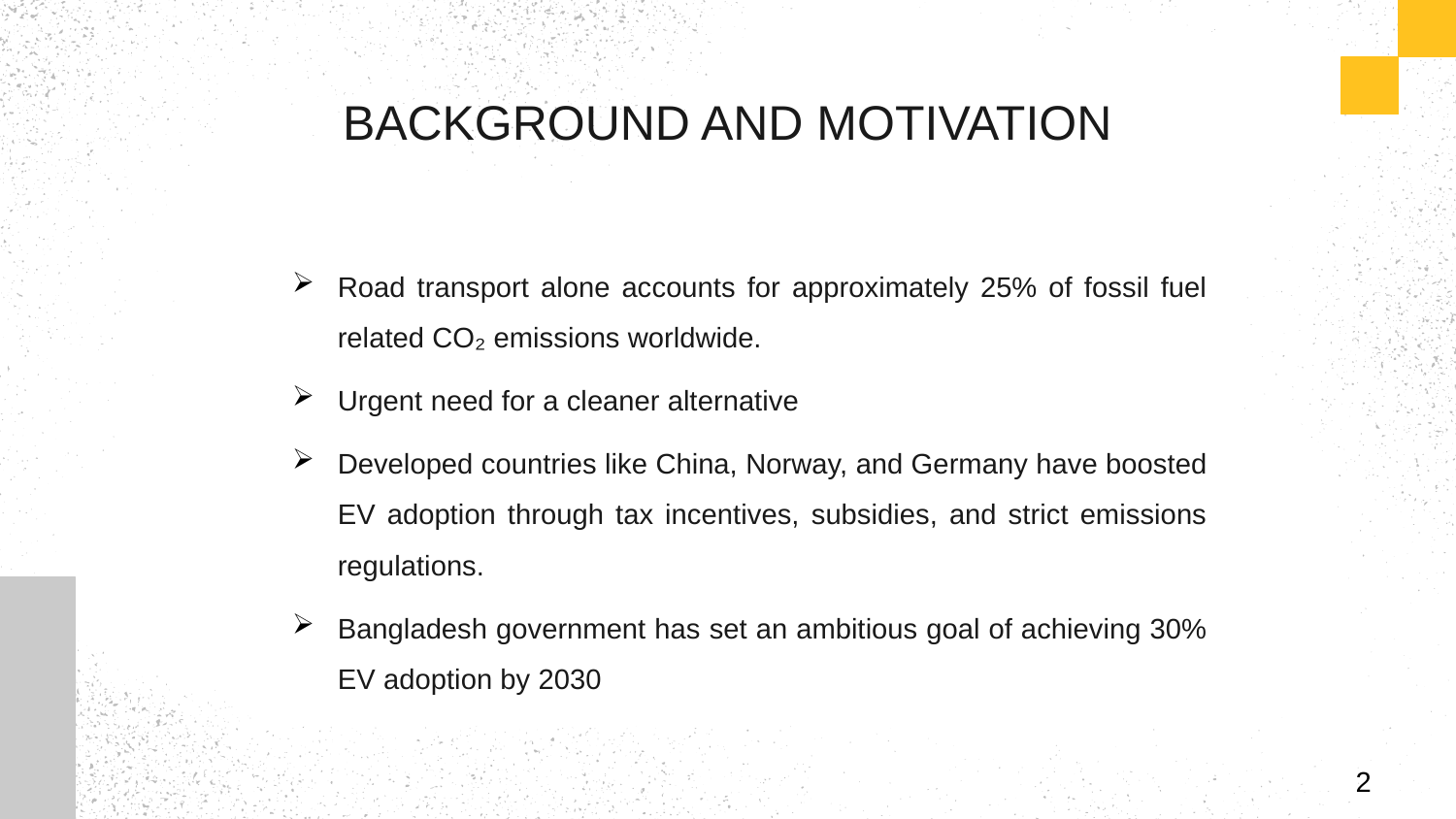

# BACKGROUND AND MOTIVATION
Road transport alone accounts for approximately 25% of fossil fuel related CO₂ emissions worldwide.
Urgent need for a cleaner alternative
Developed countries like China, Norway, and Germany have boosted EV adoption through tax incentives, subsidies, and strict emissions regulations.
Bangladesh government has set an ambitious goal of achieving 30% EV adoption by 2030

2